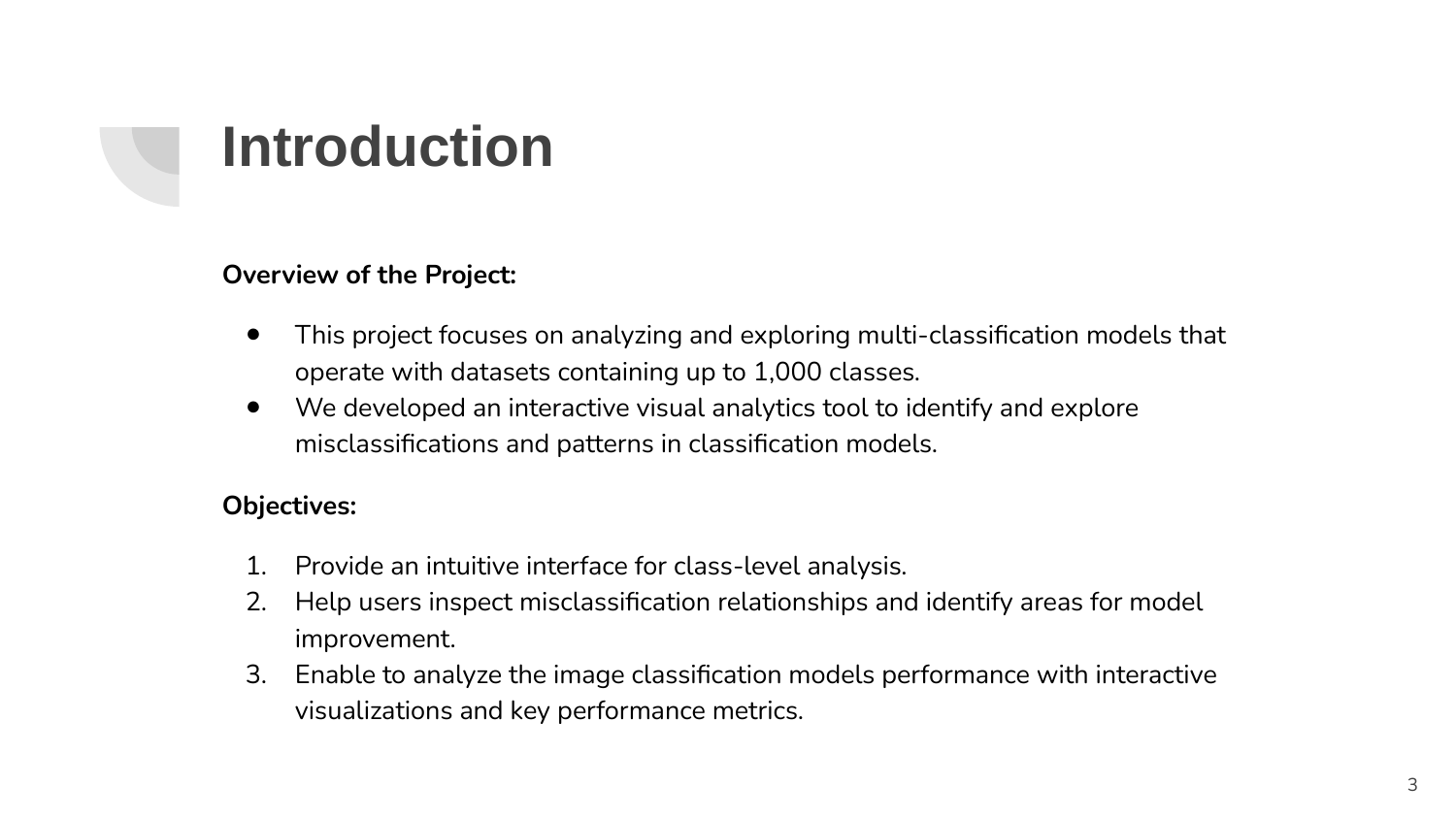

# Introduction
Overview of the Project:
This project focuses on analyzing and exploring multi-classification models that operate with datasets containing up to 1,000 classes.
We developed an interactive visual analytics tool to identify and explore misclassifications and patterns in classification models.

Objectives:
Provide an intuitive interface for class-level analysis.
Help users inspect misclassification relationships and identify areas for model improvement.
Enable to analyze the image classification models performance with interactive visualizations and key performance metrics.

3